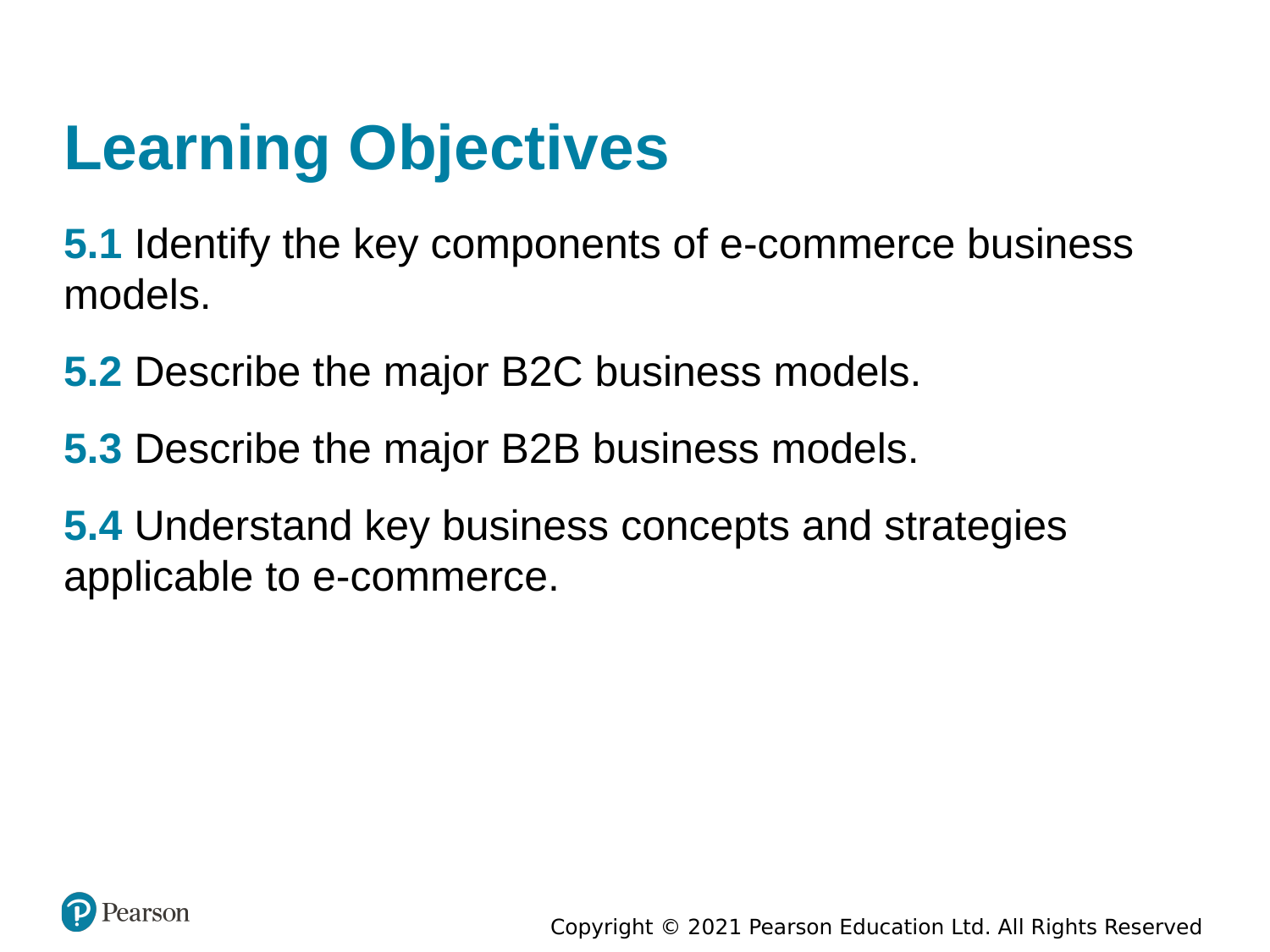

# Learning Objectives
5.1 Identify the key components of e-commerce business models.
5.2 Describe the major B2C business models.
5.3 Describe the major B2B business models.
5.4 Understand key business concepts and strategies applicable to e-commerce.